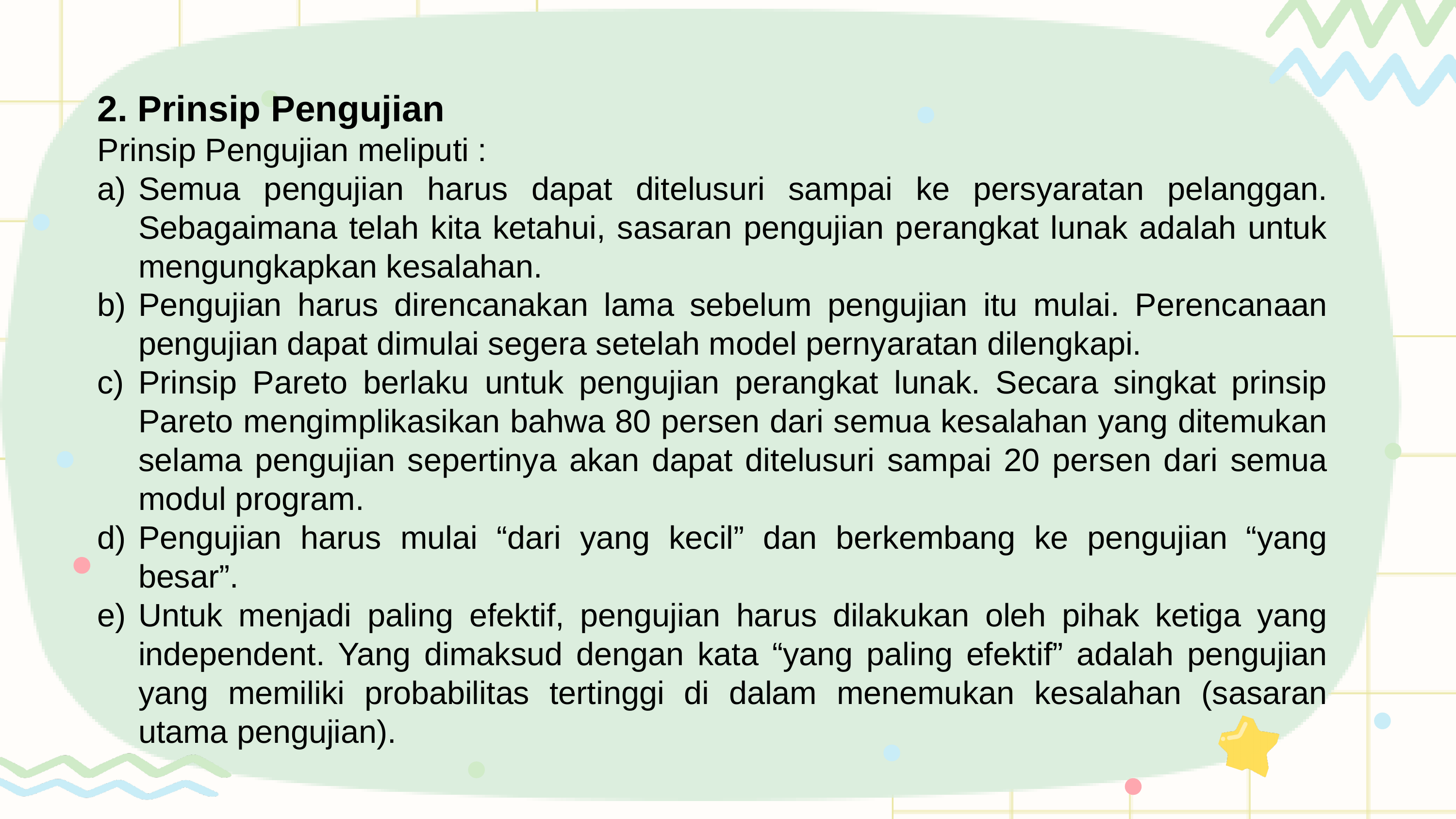

2. Prinsip Pengujian
Prinsip Pengujian meliputi :
Semua pengujian harus dapat ditelusuri sampai ke persyaratan pelanggan. Sebagaimana telah kita ketahui, sasaran pengujian perangkat lunak adalah untuk mengungkapkan kesalahan.
Pengujian harus direncanakan lama sebelum pengujian itu mulai. Perencanaan pengujian dapat dimulai segera setelah model pernyaratan dilengkapi.
Prinsip Pareto berlaku untuk pengujian perangkat lunak. Secara singkat prinsip Pareto mengimplikasikan bahwa 80 persen dari semua kesalahan yang ditemukan selama pengujian sepertinya akan dapat ditelusuri sampai 20 persen dari semua modul program.
Pengujian harus mulai “dari yang kecil” dan berkembang ke pengujian “yang besar”.
Untuk menjadi paling efektif, pengujian harus dilakukan oleh pihak ketiga yang independent. Yang dimaksud dengan kata “yang paling efektif” adalah pengujian yang memiliki probabilitas tertinggi di dalam menemukan kesalahan (sasaran utama pengujian).